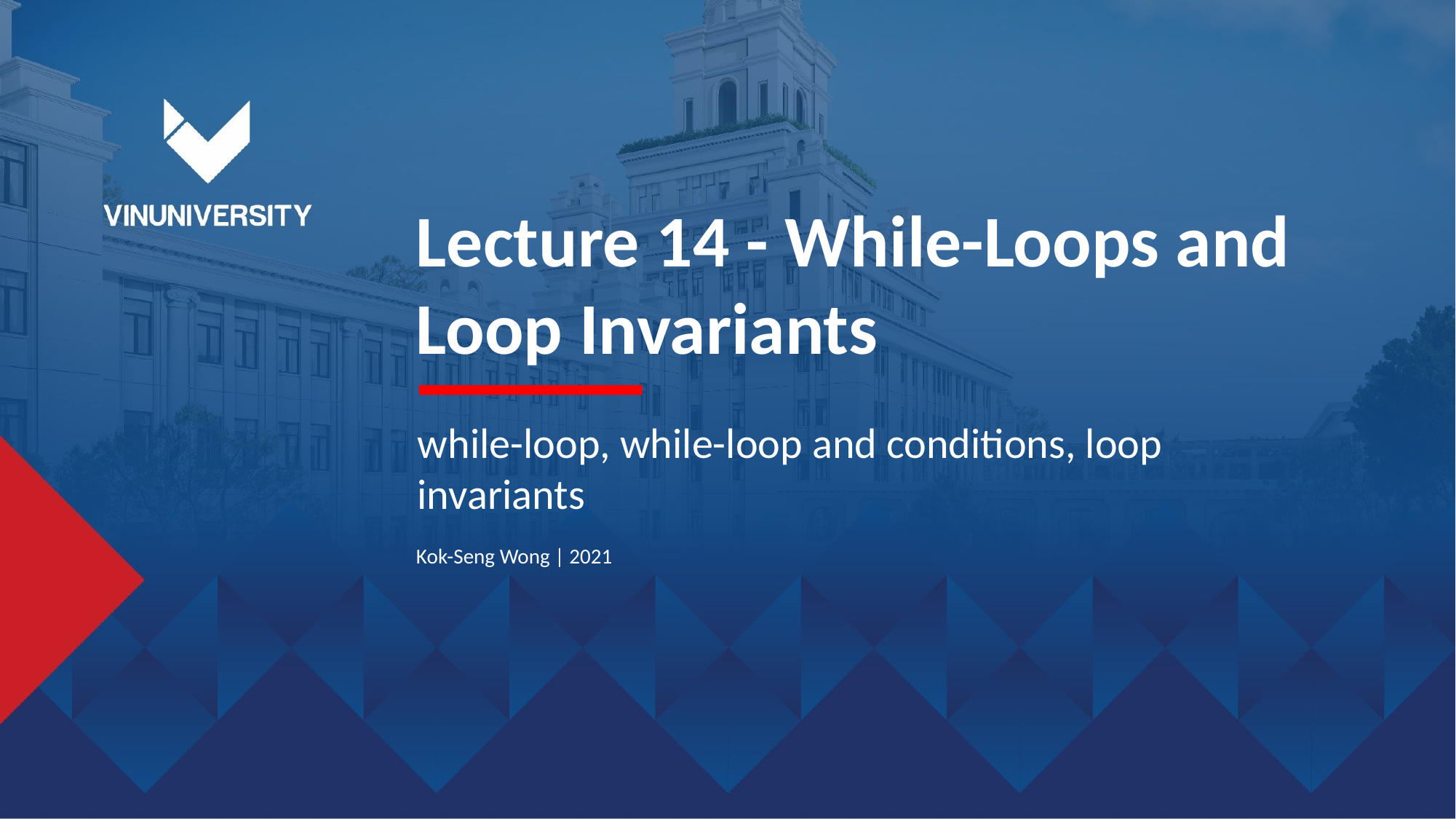

Lecture 14 - While-Loops and Loop Invariants
while-loop, while-loop and conditions, loop invariants
Kok-Seng Wong | 2021